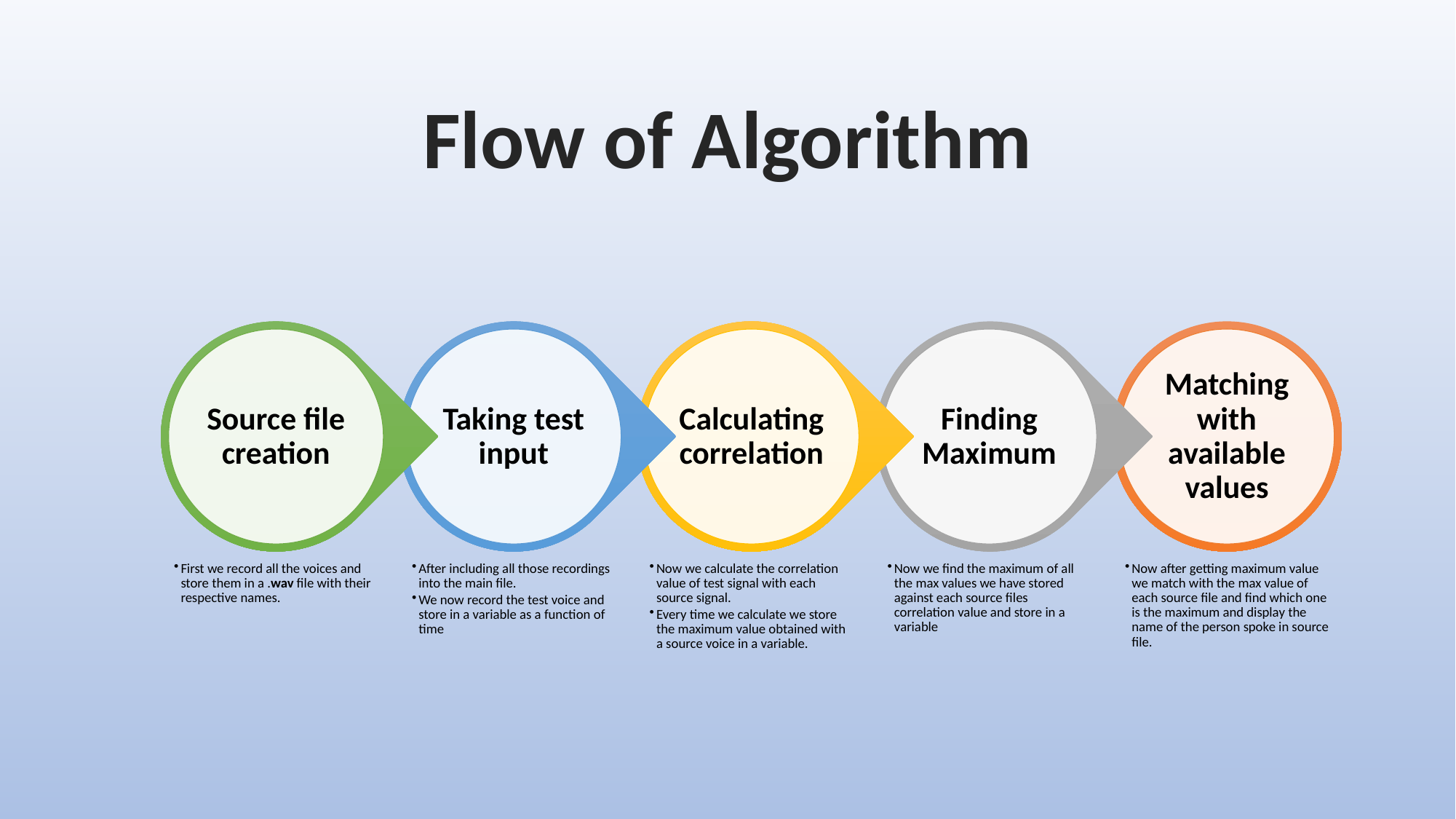

Flow of Algorithm
Matching with available values
Now after getting maximum value we match with the max value of each source file and find which one is the maximum and display the name of the person spoke in source file.
Finding Maximum
Now we find the maximum of all the max values we have stored against each source files correlation value and store in a variable
Calculating correlation
Now we calculate the correlation value of test signal with each source signal.
Every time we calculate we store the maximum value obtained with a source voice in a variable.
Taking test input
After including all those recordings into the main file.
We now record the test voice and store in a variable as a function of time
Source file creation
First we record all the voices and store them in a .wav file with their respective names.